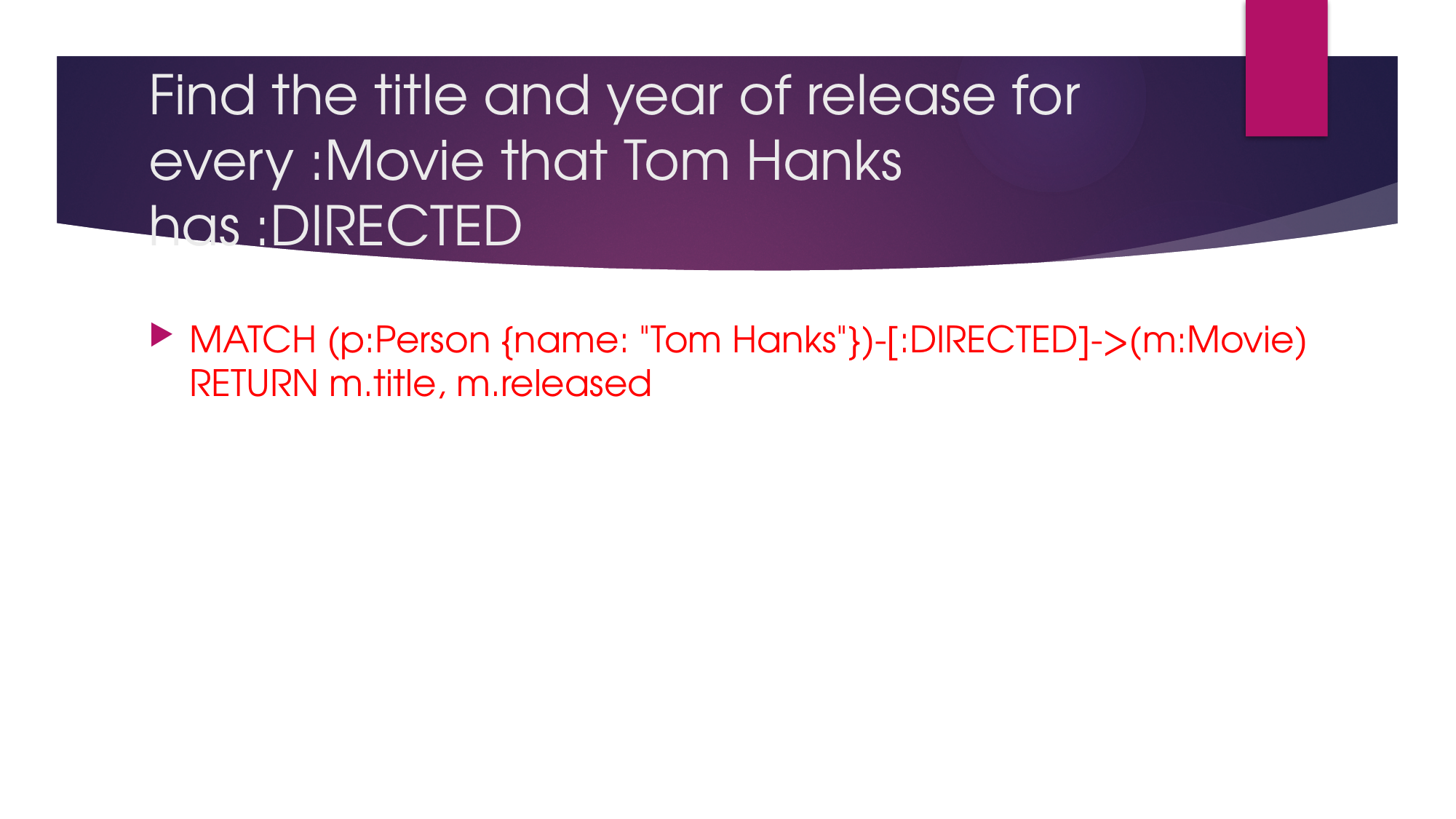

# Find the title and year of release for every :Movie that Tom Hanks has :DIRECTED
MATCH (p:Person {name: "Tom Hanks"})-[:DIRECTED]->(m:Movie) RETURN m.title, m.released